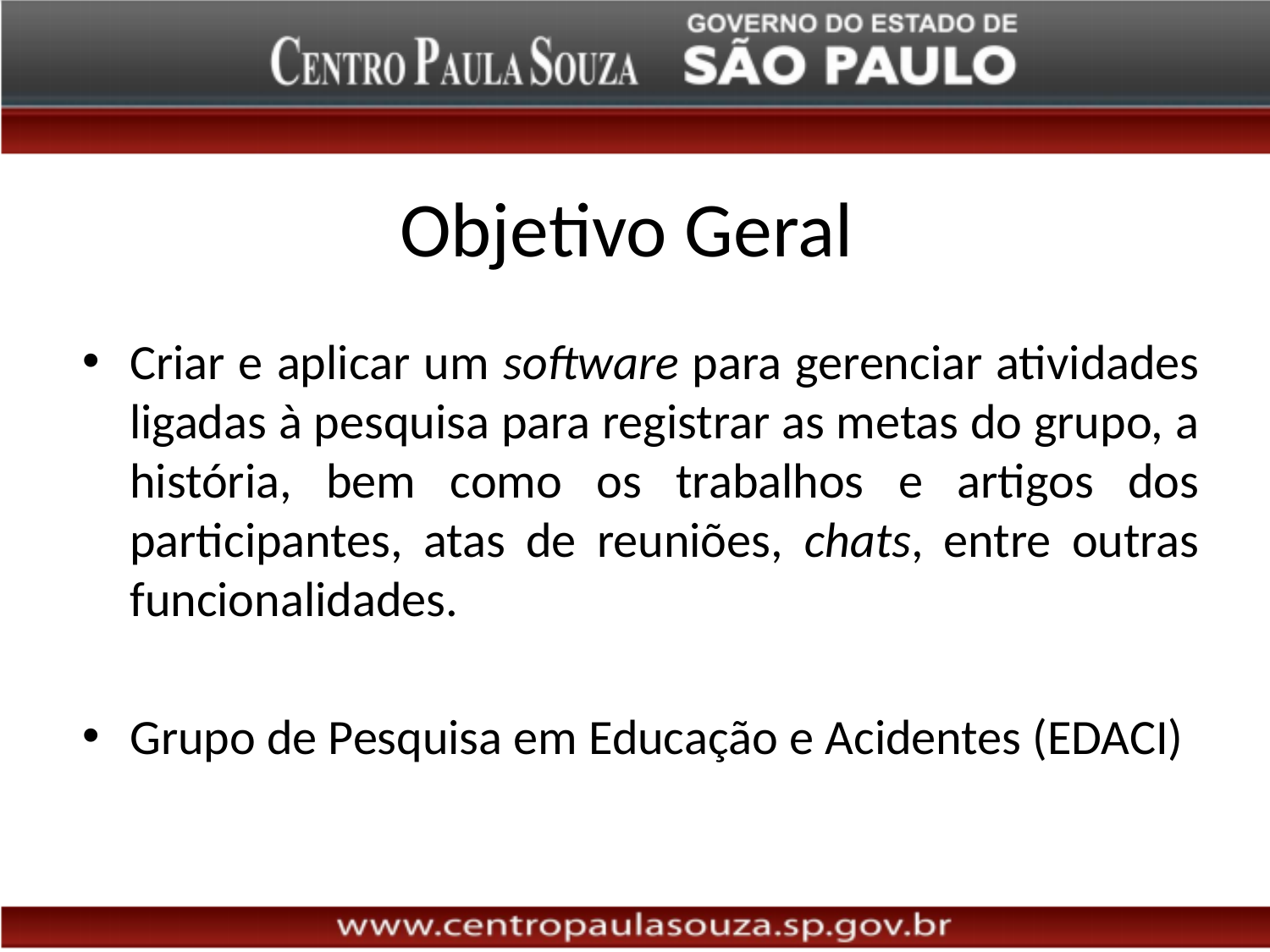

# Objetivo Geral
Criar e aplicar um software para gerenciar atividades ligadas à pesquisa para registrar as metas do grupo, a história, bem como os trabalhos e artigos dos participantes, atas de reuniões, chats, entre outras funcionalidades.

Grupo de Pesquisa em Educação e Acidentes (EDACI)